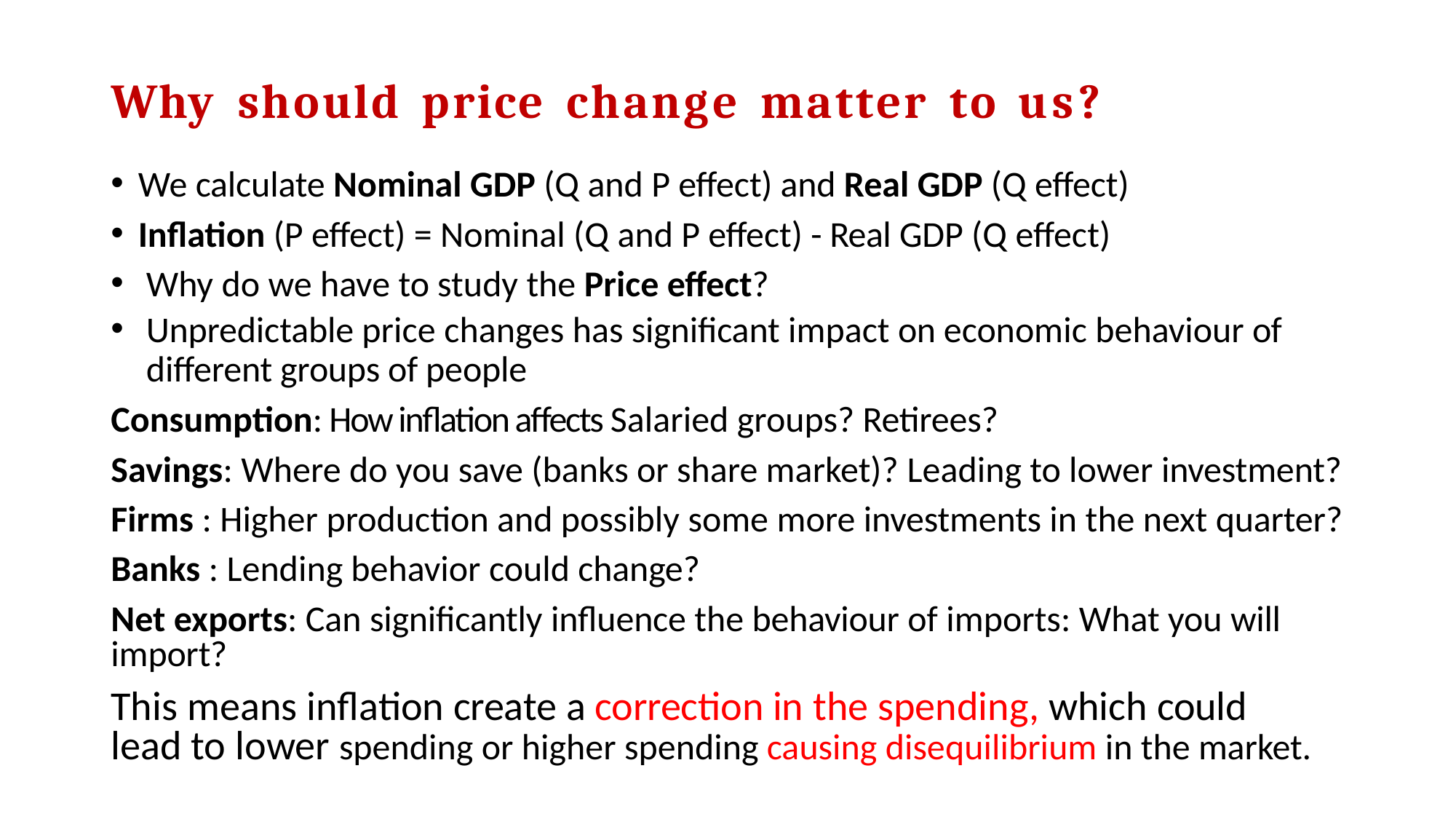

# Why	should	price	change	matter	to	us?
We calculate Nominal GDP (Q and P effect) and Real GDP (Q effect)
Inflation (P effect) = Nominal (Q and P effect) - Real GDP (Q effect)
Why do we have to study the Price effect?
Unpredictable price changes has significant impact on economic behaviour of different groups of people
Consumption: How inflation affects Salaried groups? Retirees?
Savings: Where do you save (banks or share market)? Leading to lower investment?
Firms : Higher production and possibly some more investments in the next quarter? Banks : Lending behavior could change?
Net exports: Can significantly influence the behaviour of imports: What you will import?
This means inflation create a correction in the spending, which could lead to lower spending or higher spending causing disequilibrium in the market.